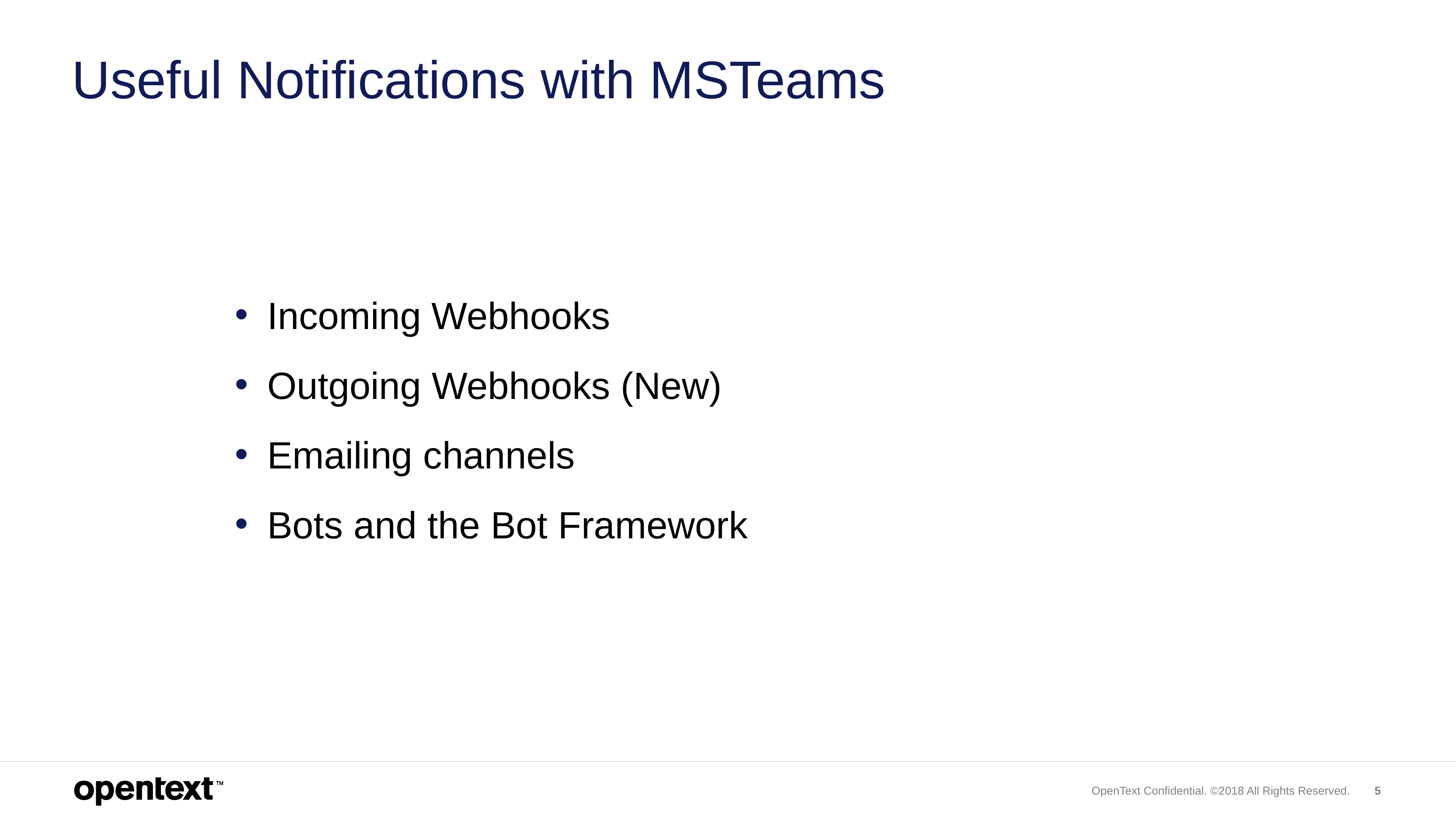

# Useful Notifications with MSTeams
Incoming Webhooks
Outgoing Webhooks (New)
Emailing channels
Bots and the Bot Framework